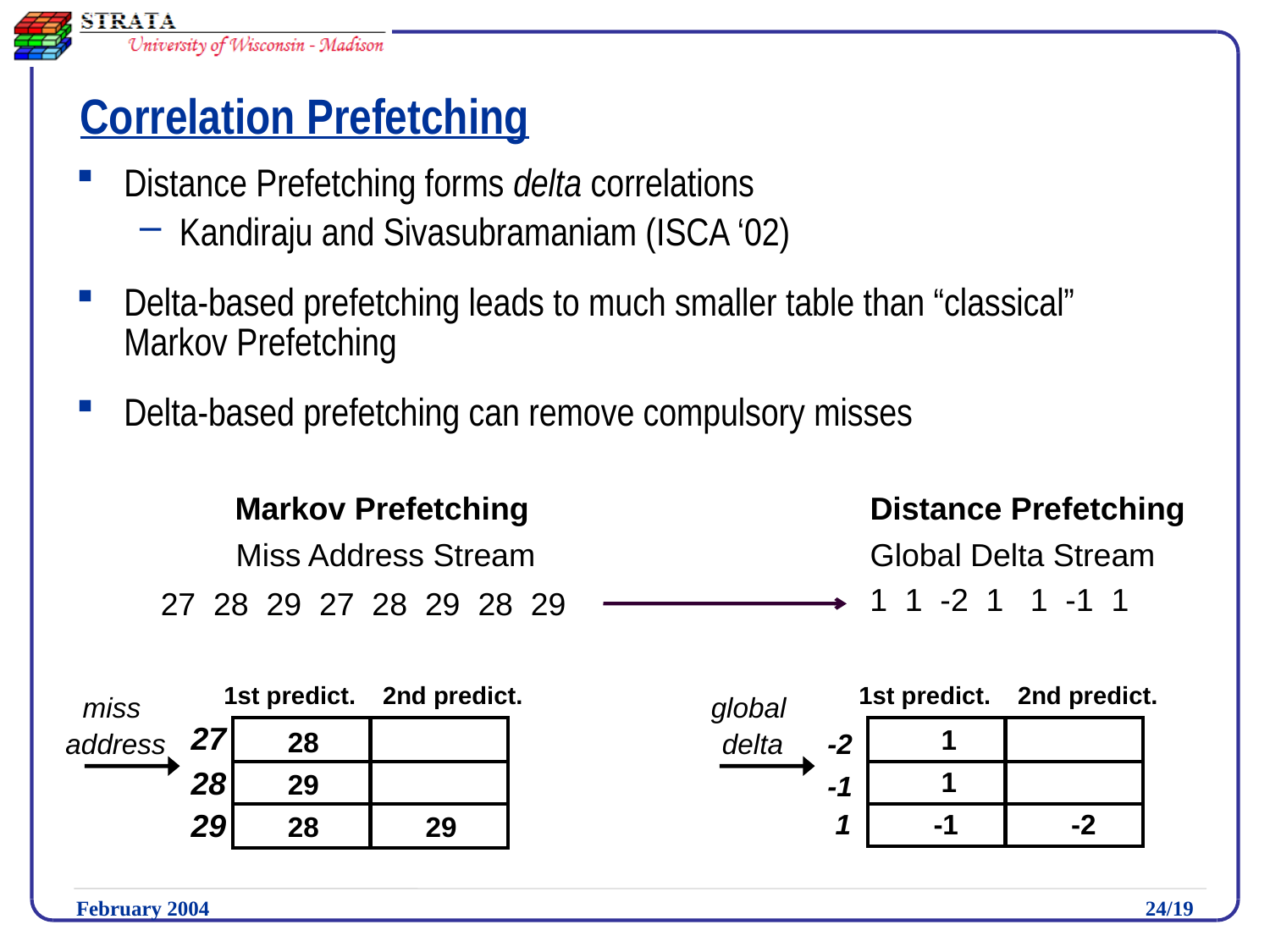

# Correlation Prefetching
Distance Prefetching forms delta correlations
Kandiraju and Sivasubramaniam (ISCA ‘02)
Delta-based prefetching leads to much smaller table than “classical” Markov Prefetching
Delta-based prefetching can remove compulsory misses

Markov Prefetching
Distance Prefetching
Global Delta Stream
1  1  -2  1   1  -1  1
Miss Address Stream
27  28  29  27  28  29  28  29

1st predict.
2nd predict.
miss
address
 27

28
 28

29

 29

28
29
1st predict.
2nd predict.
global
delta

 1
-2

 1

-1
 1

-1

-2
February 2004
24/19